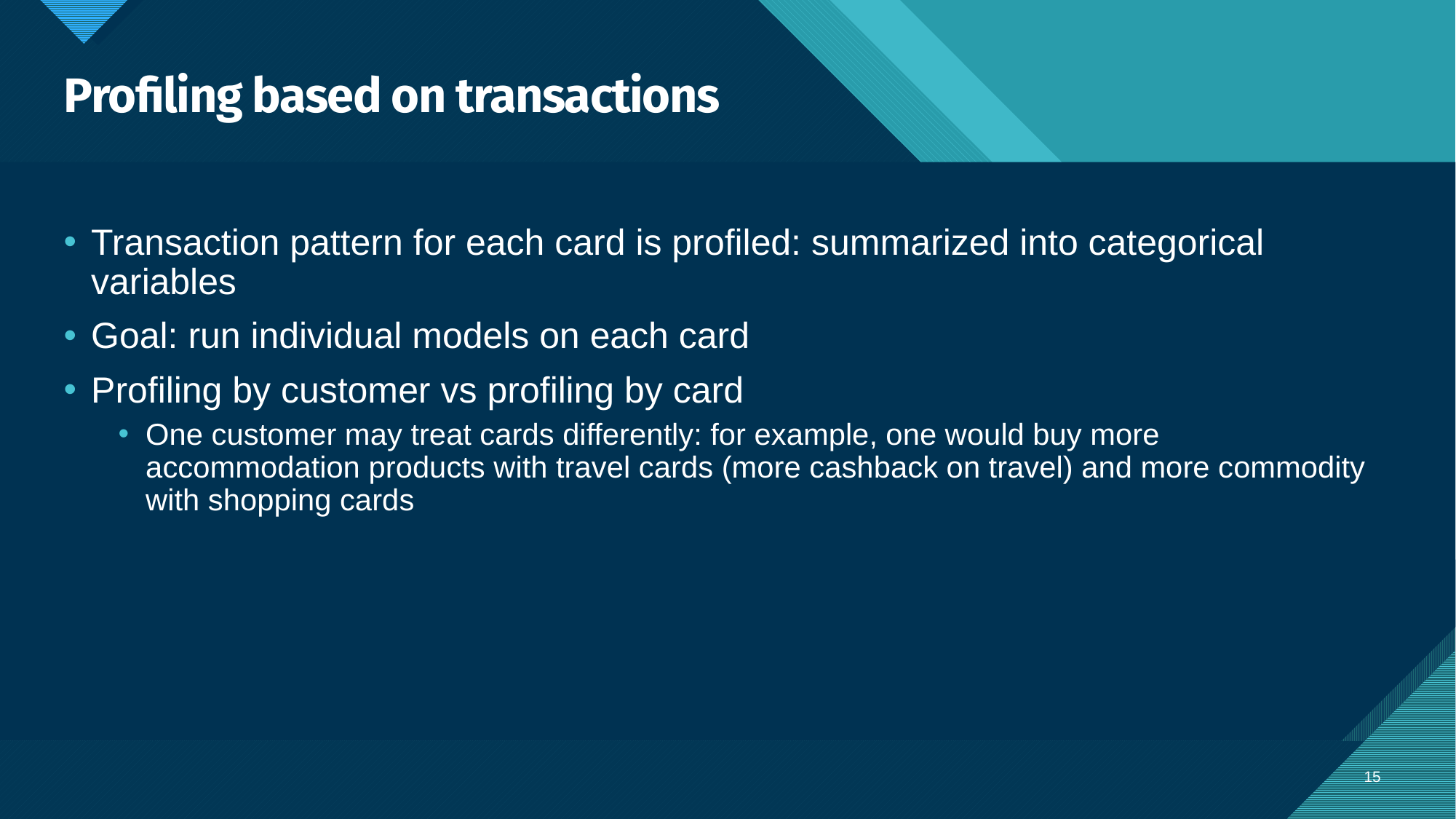

# Profiling based on transactions
Transaction pattern for each card is profiled: summarized into categorical variables
Goal: run individual models on each card
Profiling by customer vs profiling by card
One customer may treat cards differently: for example, one would buy more accommodation products with travel cards (more cashback on travel) and more commodity with shopping cards

15